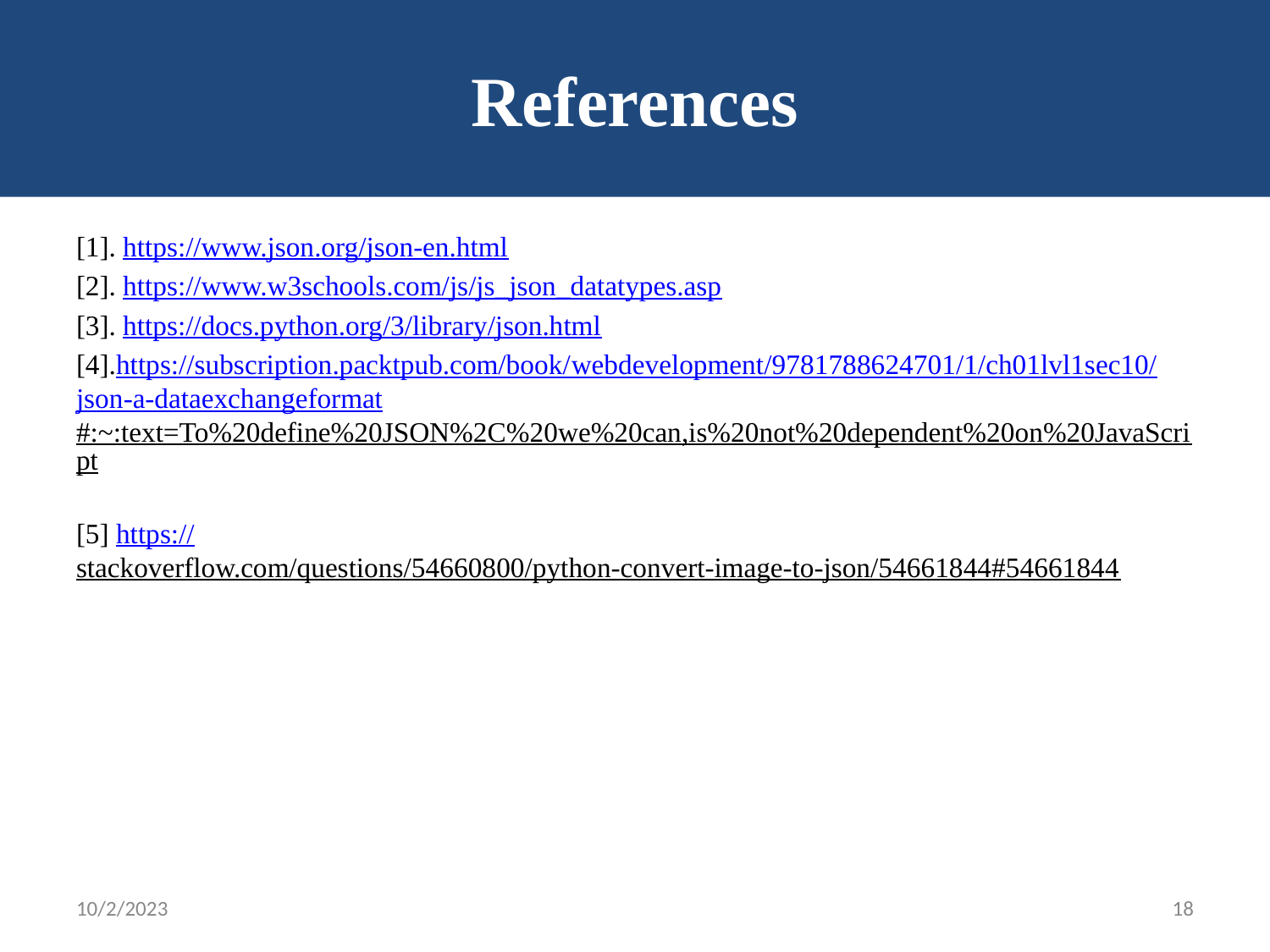

# References
[1]. https://www.json.org/json-en.html
[2]. https://www.w3schools.com/js/js_json_datatypes.asp
[3]. https://docs.python.org/3/library/json.html
[4].https://subscription.packtpub.com/book/webdevelopment/9781788624701/1/ch01lvl1sec10/json-a-dataexchangeformat#:~:text=To%20define%20JSON%2C%20we%20can,is%20not%20dependent%20on%20JavaScript
[5] https://stackoverflow.com/questions/54660800/python-convert-image-to-json/54661844#54661844
10/2/2023
18